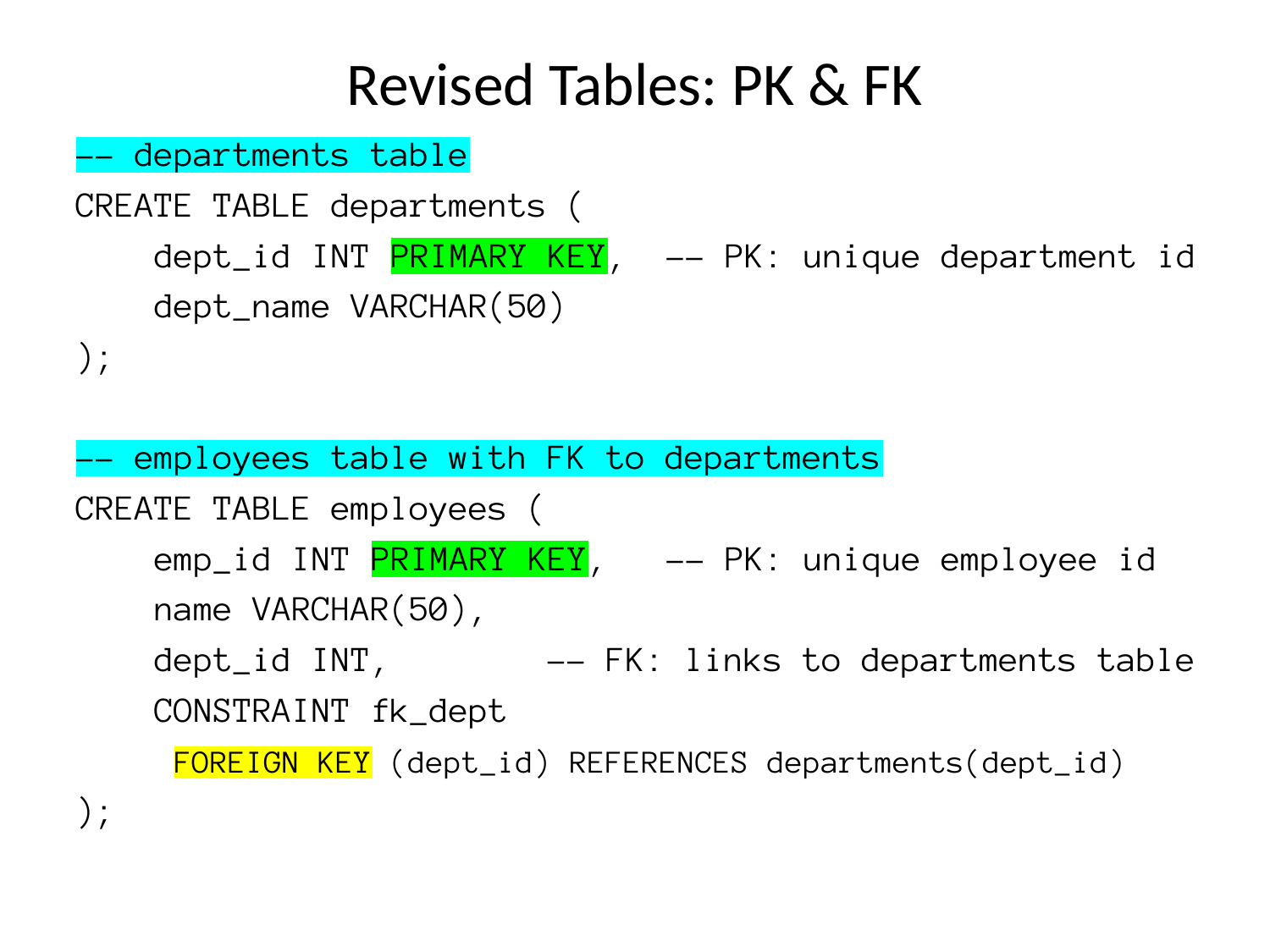

# Revised Tables: PK & FK
-- departments table
CREATE TABLE departments (
    dept_id INT PRIMARY KEY,  -- PK: unique department id
    dept_name VARCHAR(50)
);

-- employees table with FK to departments
CREATE TABLE employees (
    emp_id INT PRIMARY KEY,   -- PK: unique employee id
    name VARCHAR(50),
    dept_id INT,        -- FK: links to departments table
    CONSTRAINT fk_dept
     FOREIGN KEY (dept_id) REFERENCES departments(dept_id)
);